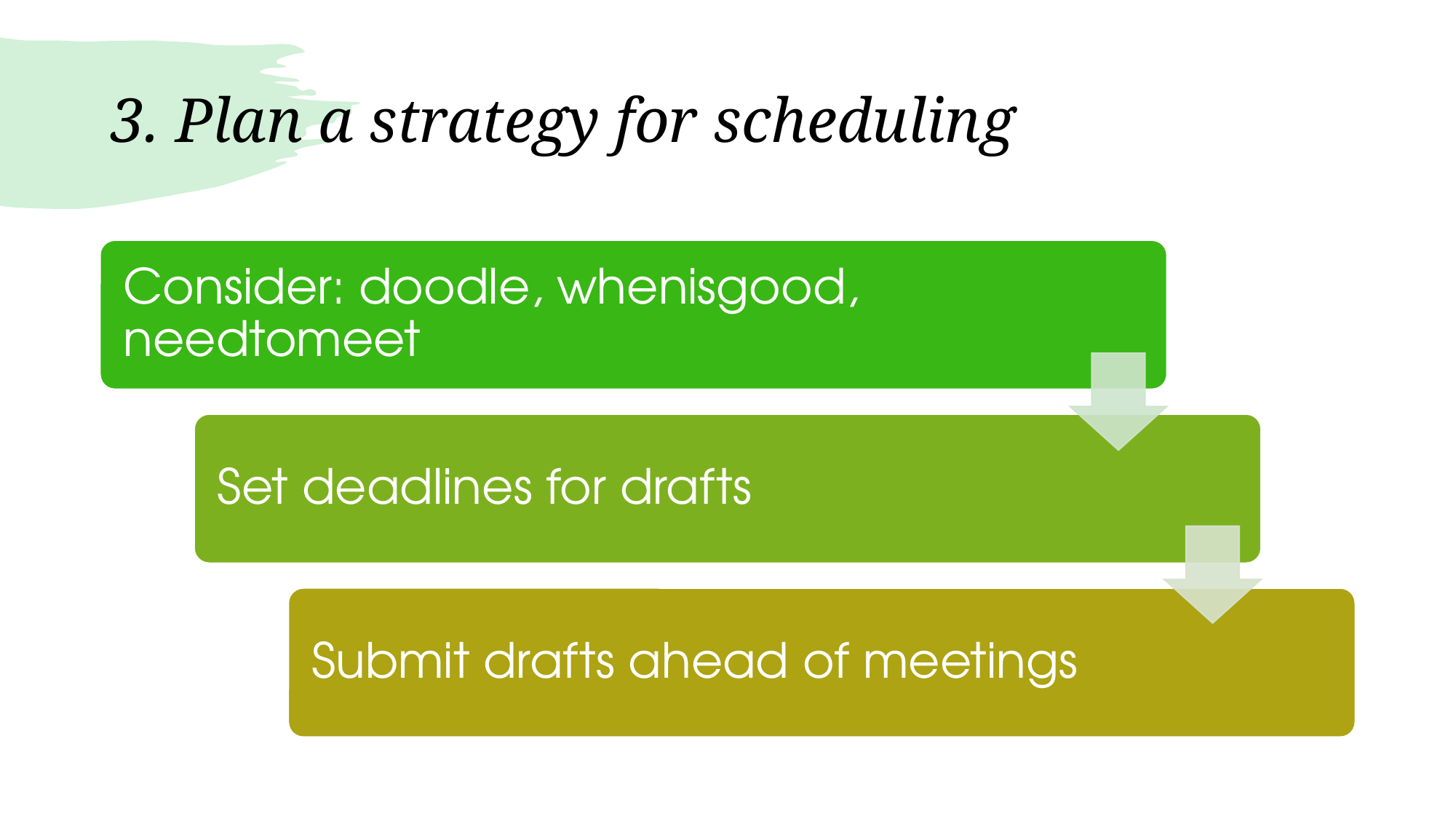

# 3. Plan a strategy for scheduling
Consider: doodle, whenisgood, needtomeet
Set deadlines for drafts
Submit drafts ahead of meetings